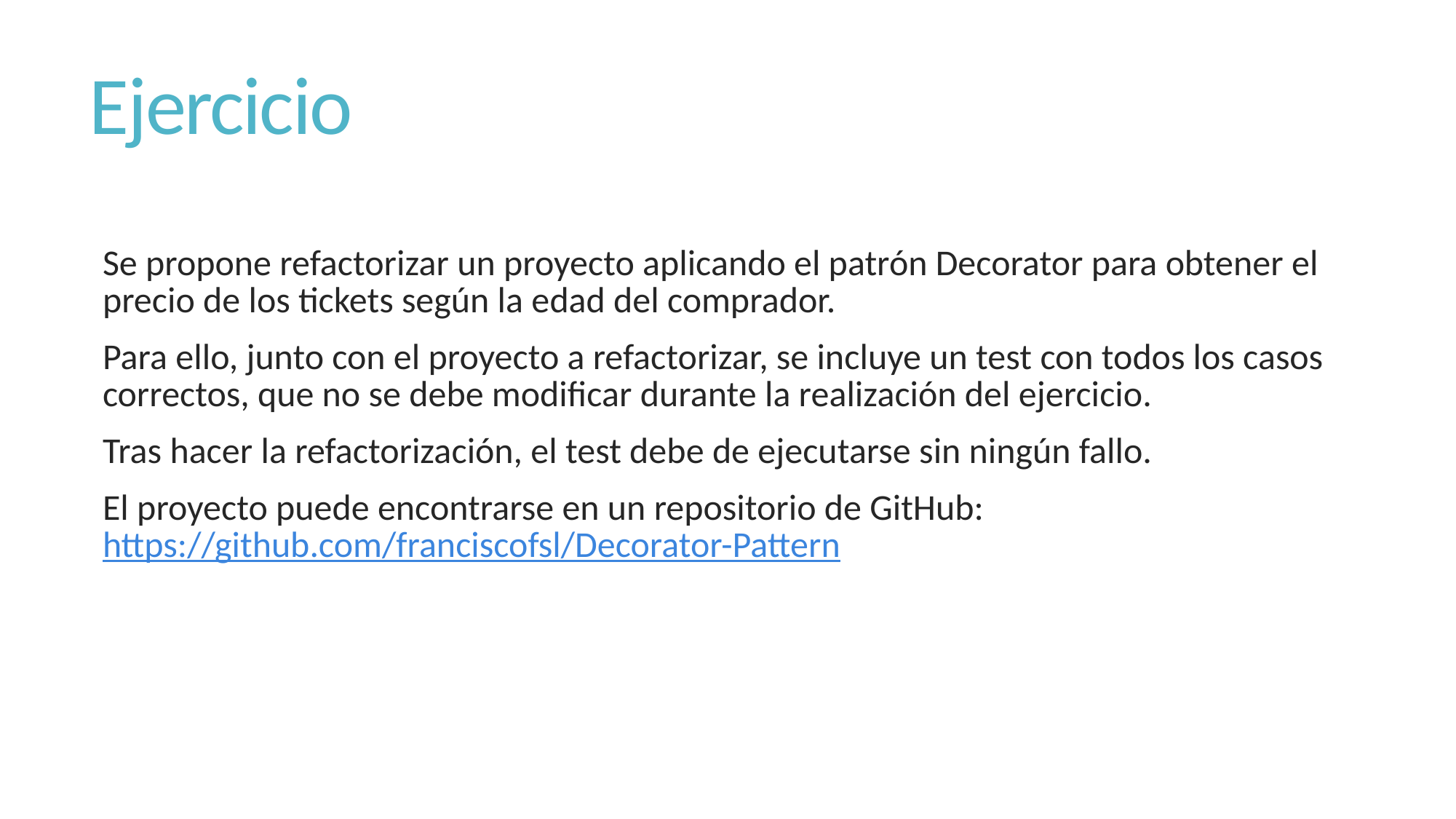

# Ejercicio
Se propone refactorizar un proyecto aplicando el patrón Decorator para obtener el precio de los tickets según la edad del comprador.
Para ello, junto con el proyecto a refactorizar, se incluye un test con todos los casos correctos, que no se debe modificar durante la realización del ejercicio.
Tras hacer la refactorización, el test debe de ejecutarse sin ningún fallo.
El proyecto puede encontrarse en un repositorio de GitHub: https://github.com/franciscofsl/Decorator-Pattern